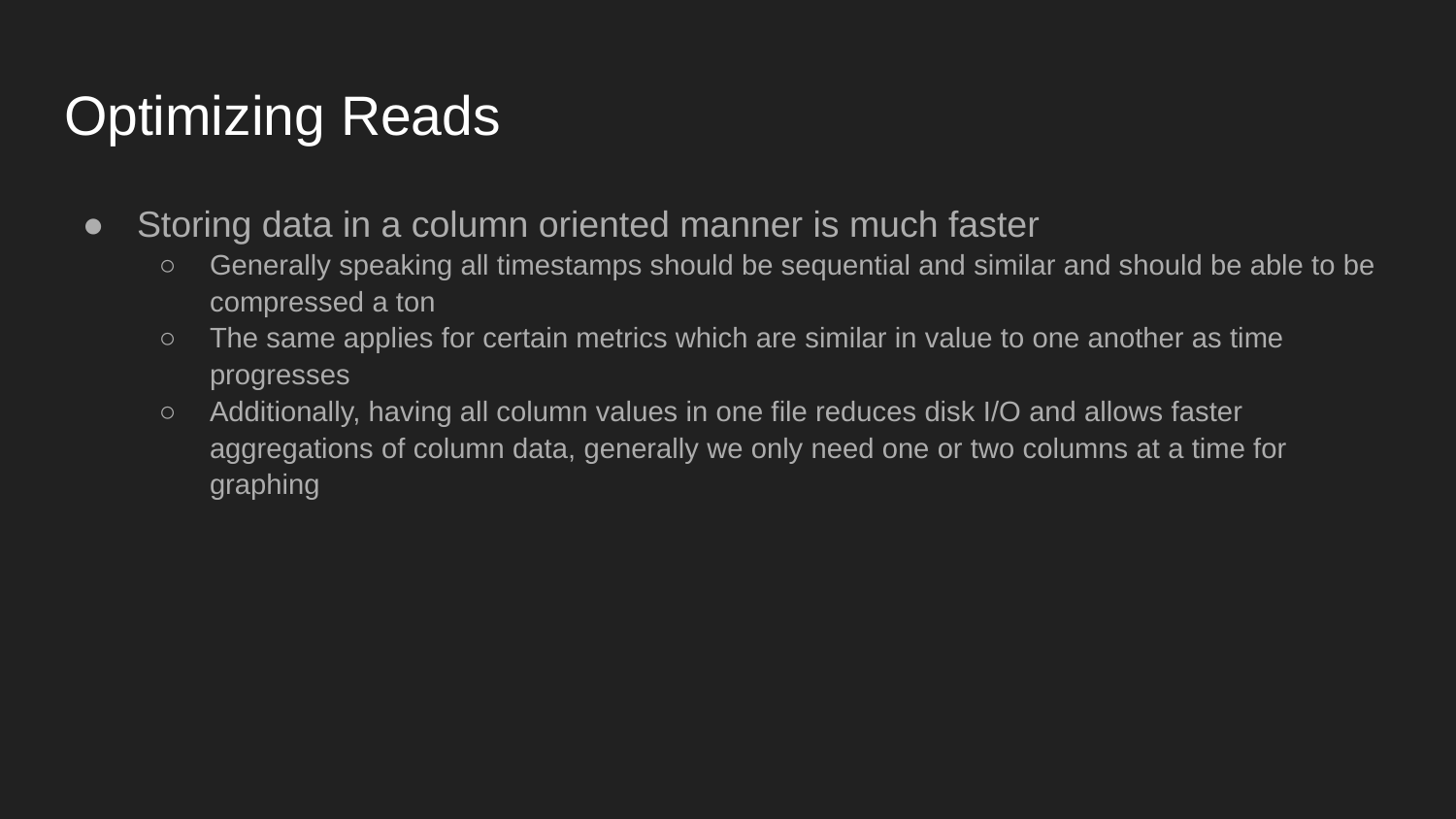

# Optimizing Reads
Storing data in a column oriented manner is much faster
Generally speaking all timestamps should be sequential and similar and should be able to be compressed a ton
The same applies for certain metrics which are similar in value to one another as time progresses
Additionally, having all column values in one file reduces disk I/O and allows faster aggregations of column data, generally we only need one or two columns at a time for graphing